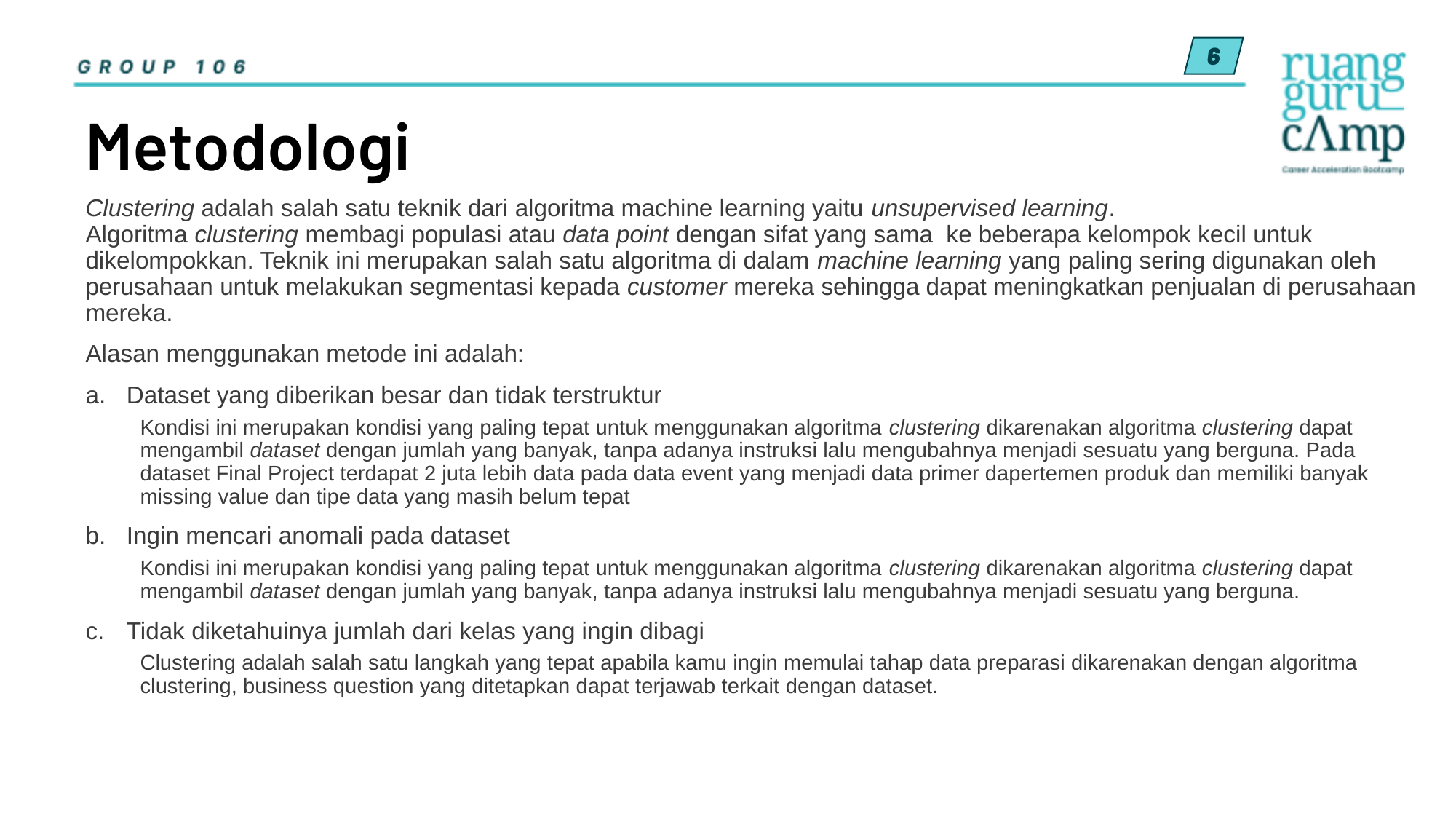

6
# Metodologi
Clustering adalah salah satu teknik dari algoritma machine learning yaitu unsupervised learning. Algoritma clustering membagi populasi atau data point dengan sifat yang sama  ke beberapa kelompok kecil untuk dikelompokkan. Teknik ini merupakan salah satu algoritma di dalam machine learning yang paling sering digunakan oleh perusahaan untuk melakukan segmentasi kepada customer mereka sehingga dapat meningkatkan penjualan di perusahaan mereka.
Alasan menggunakan metode ini adalah:
Dataset yang diberikan besar dan tidak terstruktur
Kondisi ini merupakan kondisi yang paling tepat untuk menggunakan algoritma clustering dikarenakan algoritma clustering dapat mengambil dataset dengan jumlah yang banyak, tanpa adanya instruksi lalu mengubahnya menjadi sesuatu yang berguna. Pada dataset Final Project terdapat 2 juta lebih data pada data event yang menjadi data primer dapertemen produk dan memiliki banyak missing value dan tipe data yang masih belum tepat
Ingin mencari anomali pada dataset
Kondisi ini merupakan kondisi yang paling tepat untuk menggunakan algoritma clustering dikarenakan algoritma clustering dapat mengambil dataset dengan jumlah yang banyak, tanpa adanya instruksi lalu mengubahnya menjadi sesuatu yang berguna.
Tidak diketahuinya jumlah dari kelas yang ingin dibagi
Clustering adalah salah satu langkah yang tepat apabila kamu ingin memulai tahap data preparasi dikarenakan dengan algoritma clustering, business question yang ditetapkan dapat terjawab terkait dengan dataset.